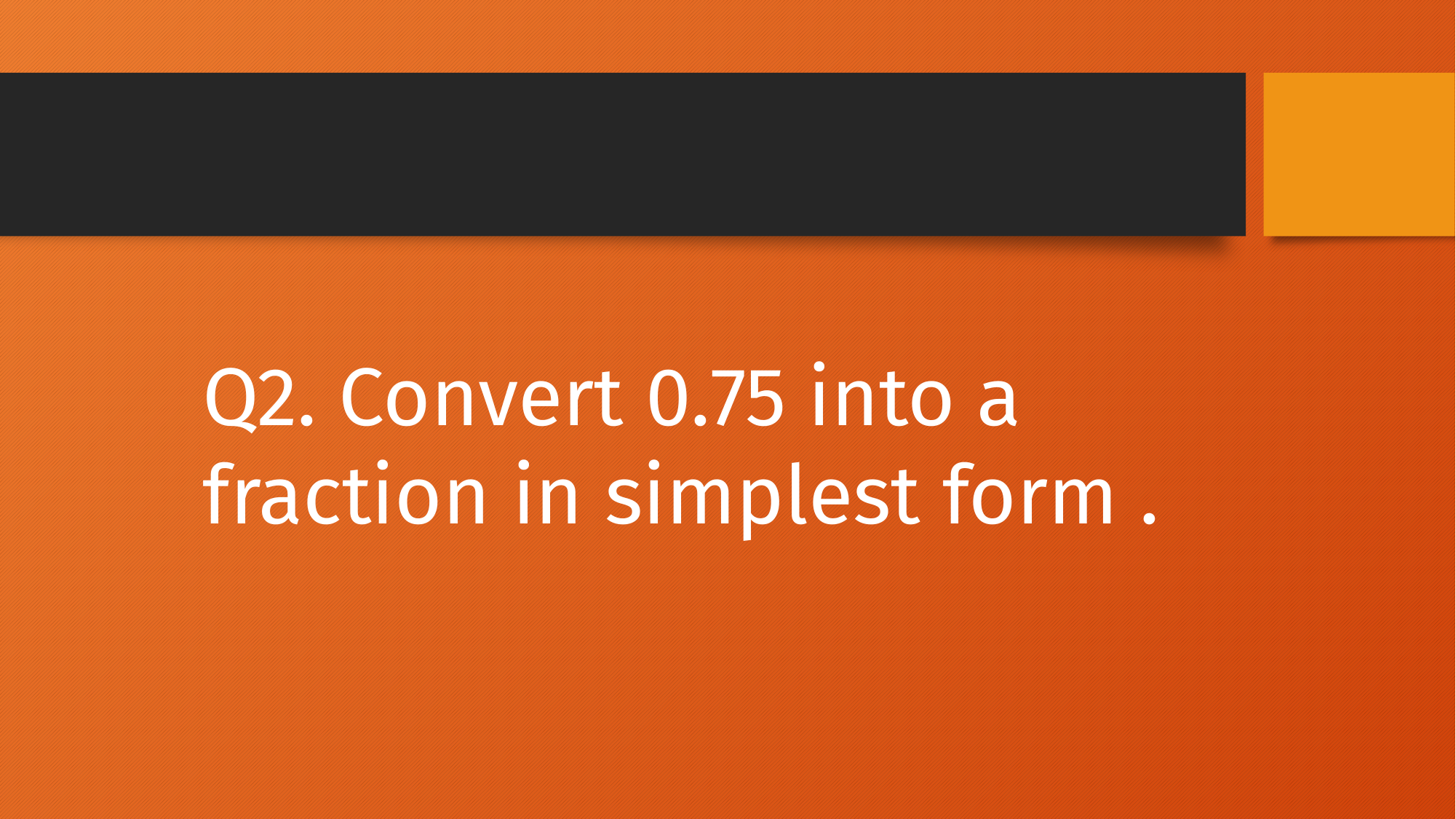

Q2. Convert 0.75 into a fraction in simplest form .